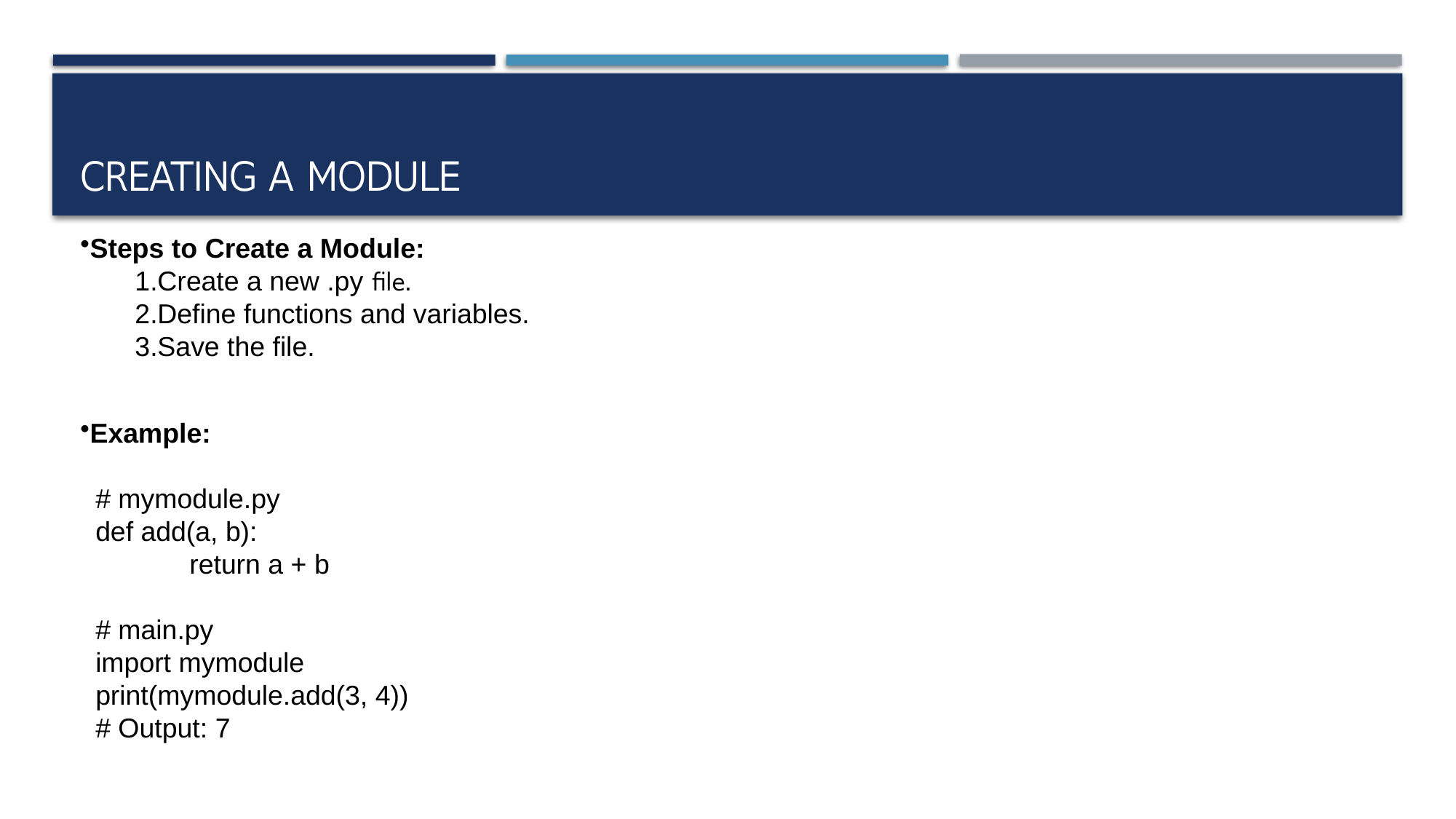

# Creating a module
Steps to Create a Module:
Create a new .py file.
Define functions and variables.
Save the file.

Example:

  # mymodule.py
  def add(a, b):
  	return a + b

  # main.py
  import mymodule
  print(mymodule.add(3, 4))
  # Output: 7